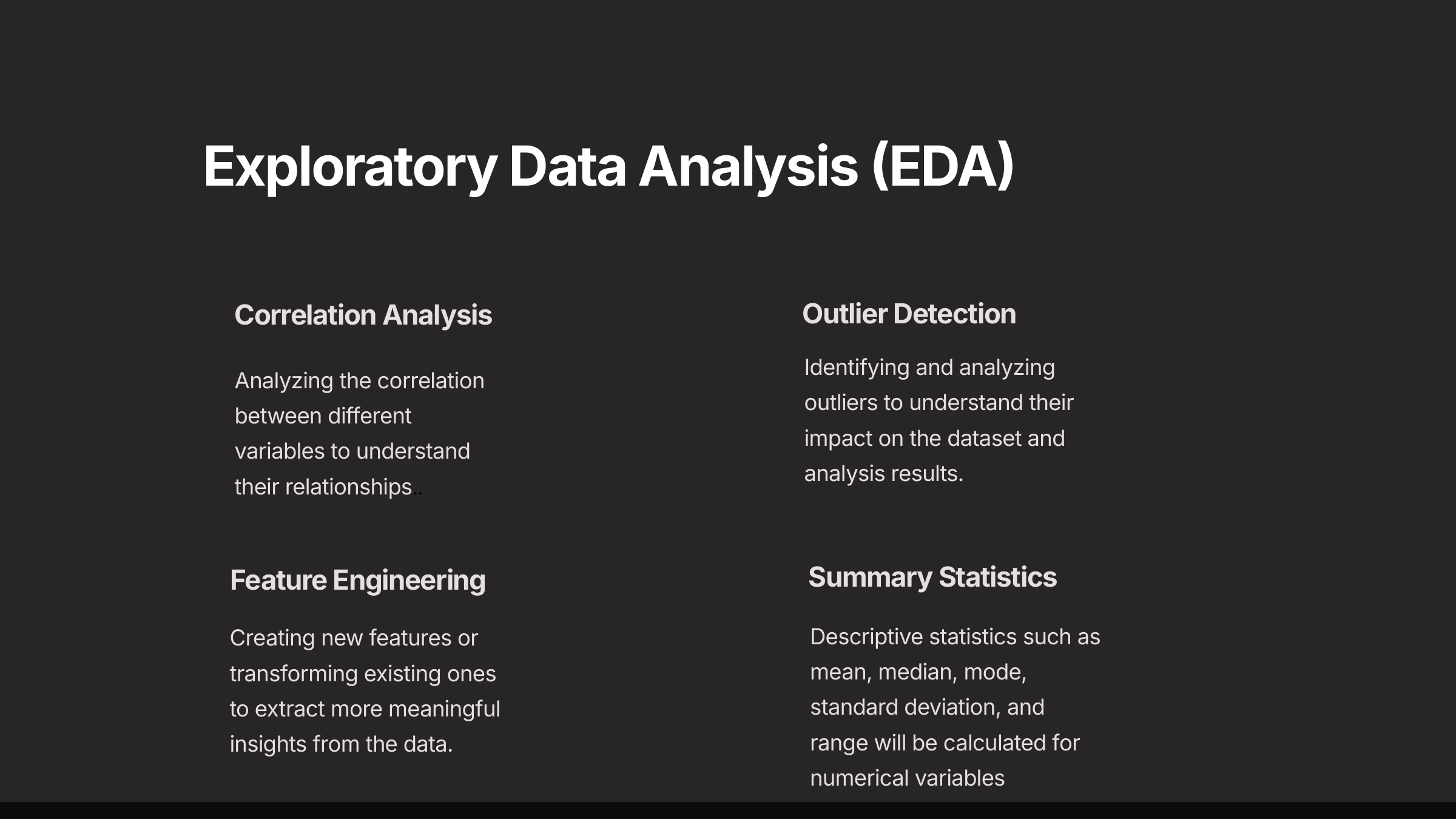

Exploratory Data Analysis (EDA)
Outlier Detection
Correlation Analysis
Identifying and analyzing outliers to understand their impact on the dataset and  analysis results.
Analyzing the correlation between different variables to understand their relationships..
Summary Statistics
Feature Engineering
Descriptive statistics such as mean, median, mode, standard deviation, and range will be calculated for numerical variables
Creating new features or transforming existing ones to extract more meaningful insights from the data.